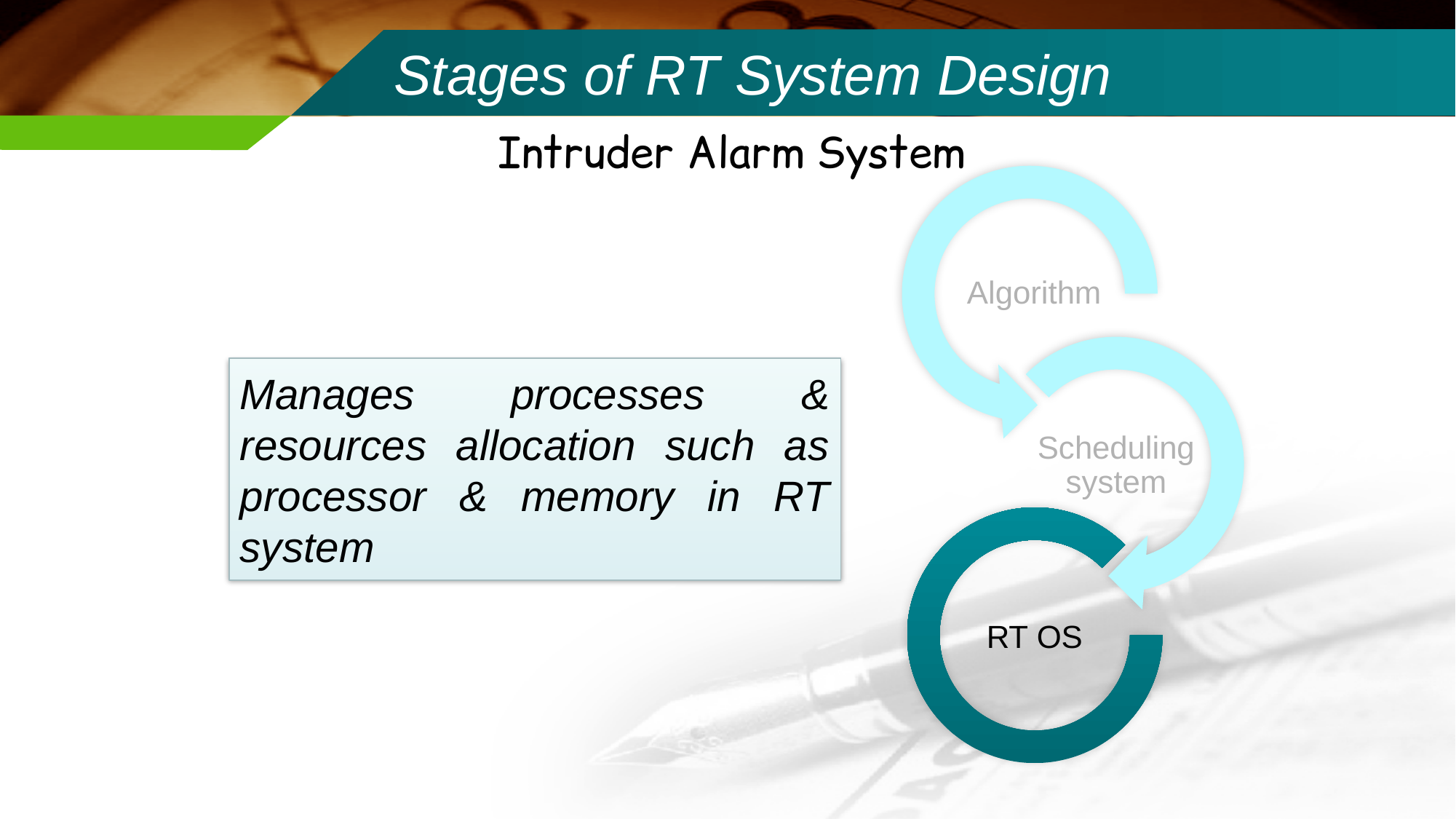

# Stages of RT System Design
Intruder Alarm System

Algorithm

Manages processes & resources allocation such as processor & memory in RT system

Scheduling system

RT OS